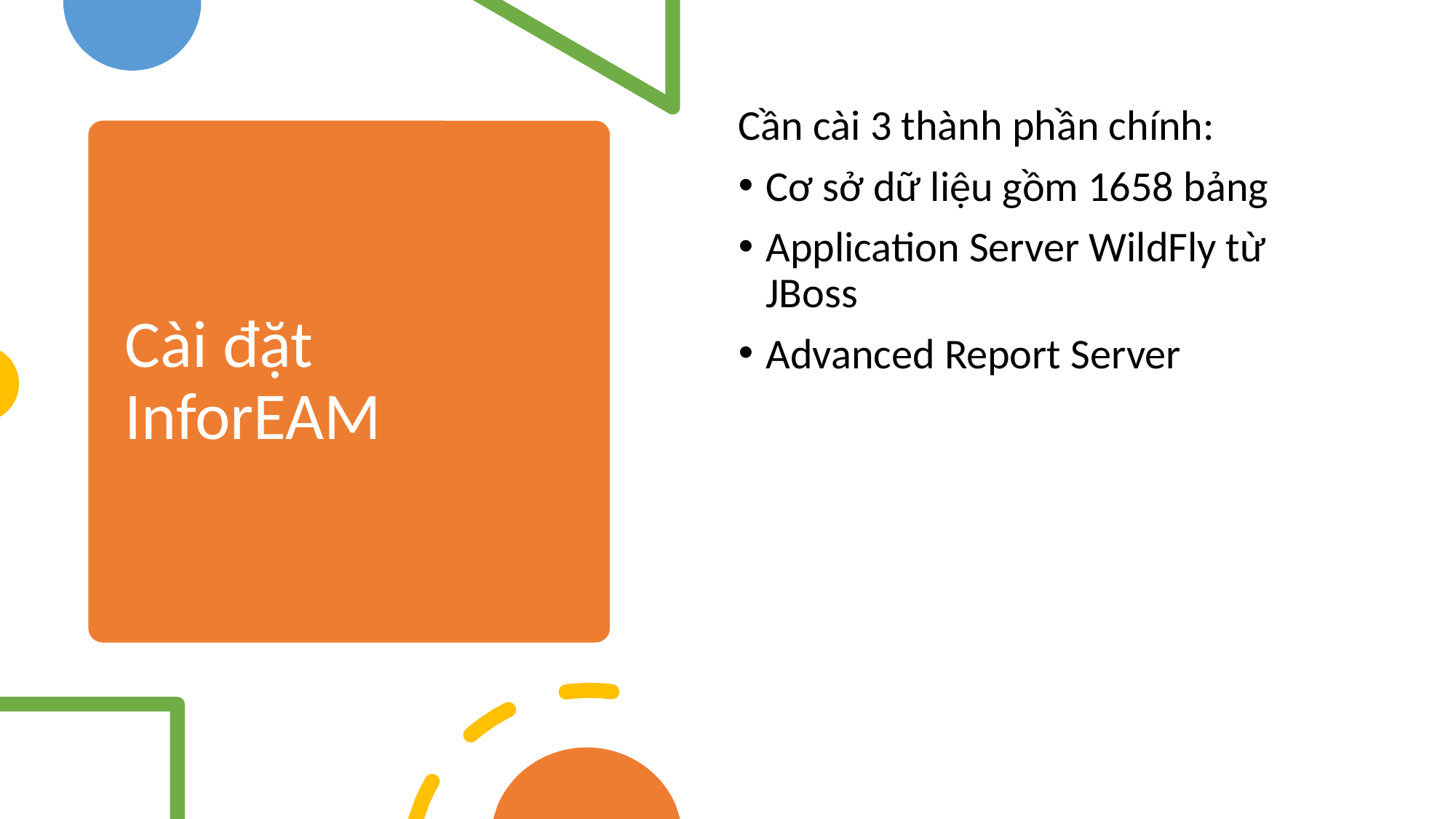

Cần cài 3 thành phần chính:
Cơ sở dữ liệu gồm 1658 bảng
Application Server WildFly từ JBoss
Advanced Report Server

# Cài đặt InforEAM